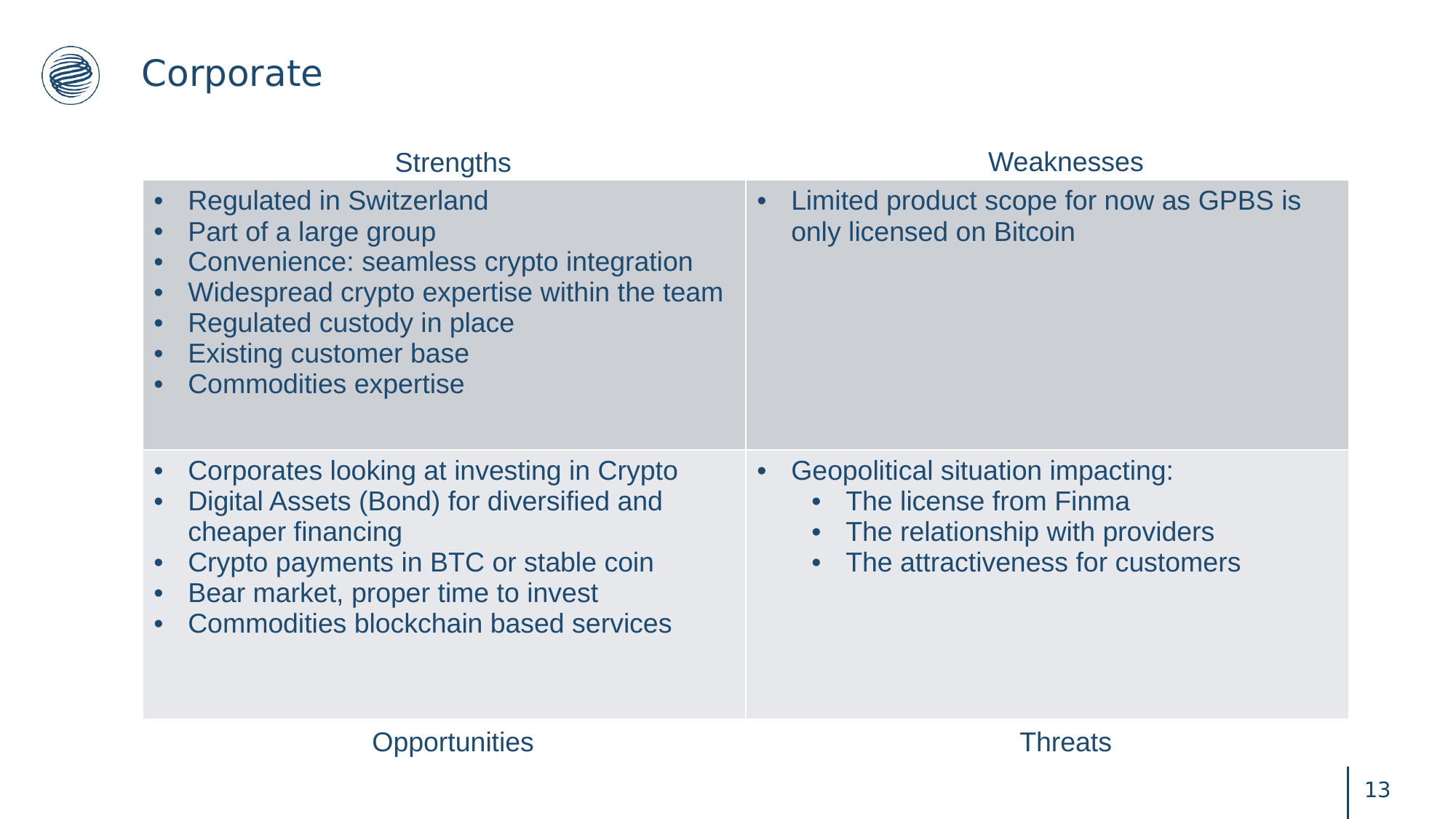

# Corporate

Weaknesses
Strengths
| Regulated in Switzerland Part of a large group Convenience: seamless crypto integration Widespread crypto expertise within the team Regulated custody in place Existing customer base Commodities expertise | Limited product scope for now as GPBS is only licensed on Bitcoin |
| --- | --- |
| Corporates looking at investing in Crypto Digital Assets (Bond) for diversified and cheaper financing Crypto payments in BTC or stable coin Bear market, proper time to invest Commodities blockchain based services | Geopolitical situation impacting: The license from Finma The relationship with providers The attractiveness for customers |
Opportunities
Threats